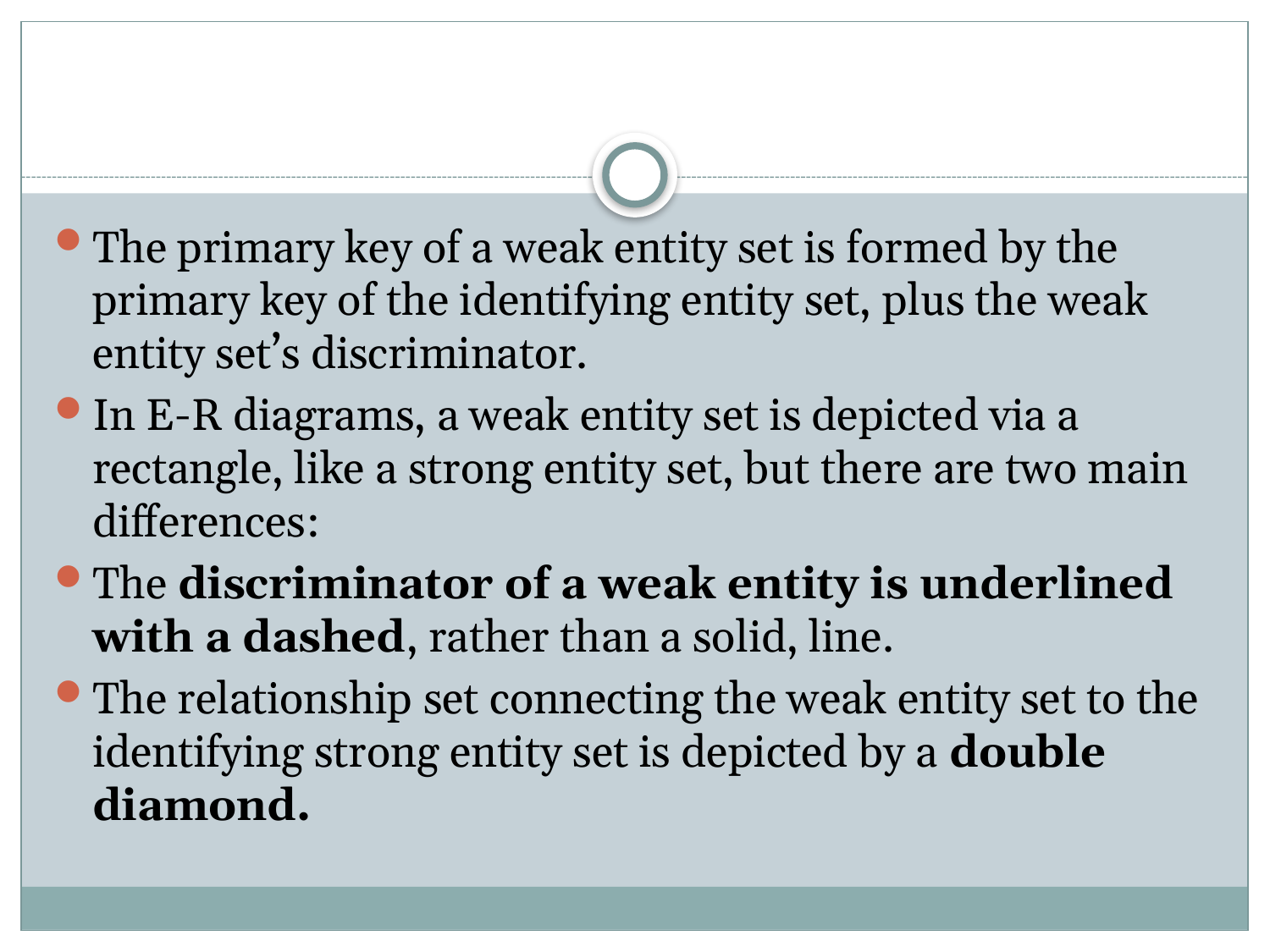

#
The primary key of a weak entity set is formed by the primary key of the identifying entity set, plus the weak entity set’s discriminator.
In E-R diagrams, a weak entity set is depicted via a rectangle, like a strong entity set, but there are two main differences:
The discriminator of a weak entity is underlined with a dashed, rather than a solid, line.
The relationship set connecting the weak entity set to the identifying strong entity set is depicted by a double diamond.